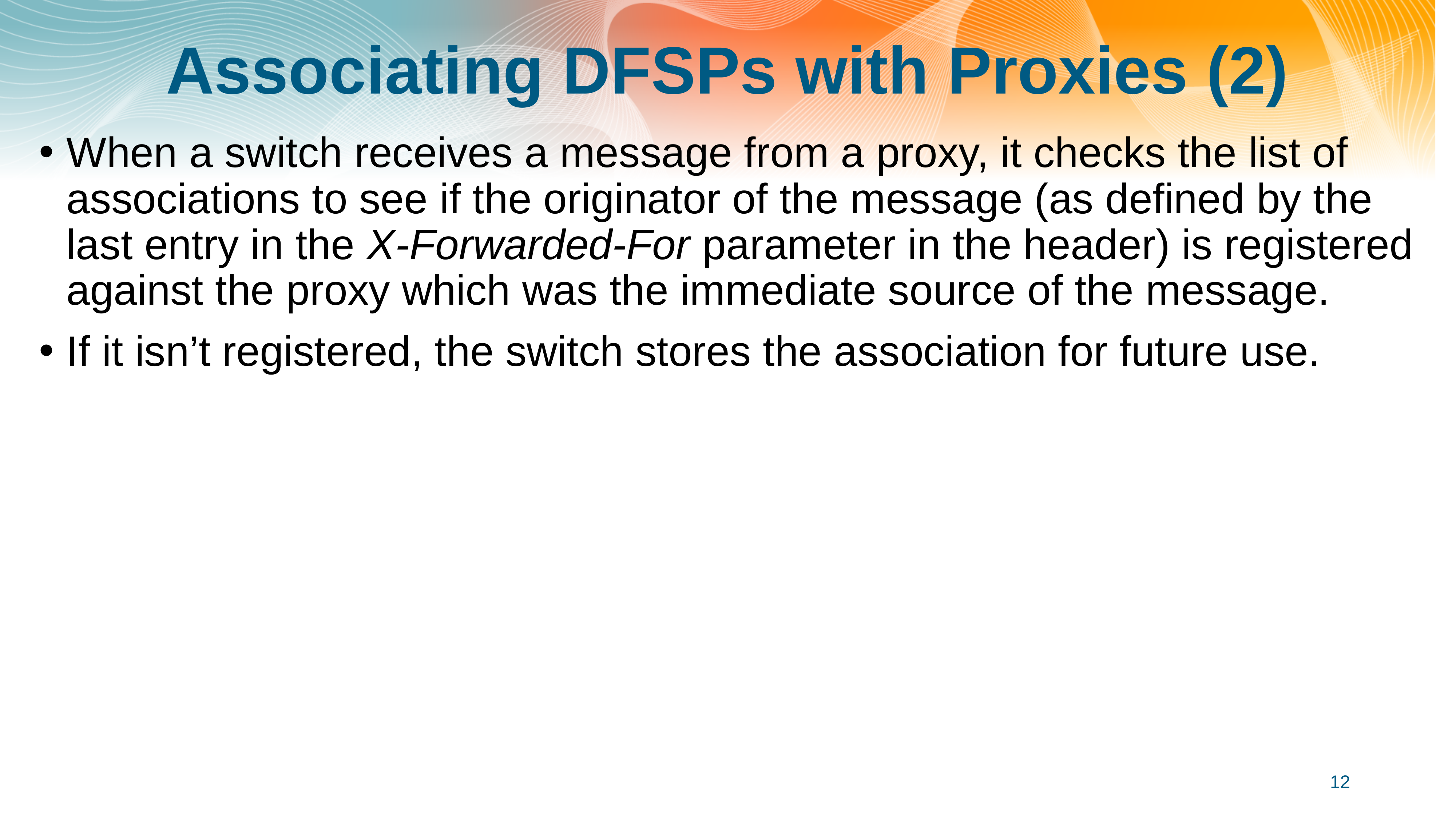

# Associating DFSPs with Proxies (2)
When a switch receives a message from a proxy, it checks the list of associations to see if the originator of the message (as defined by the last entry in the X-Forwarded-For parameter in the header) is registered against the proxy which was the immediate source of the message.
If it isn’t registered, the switch stores the association for future use.
12